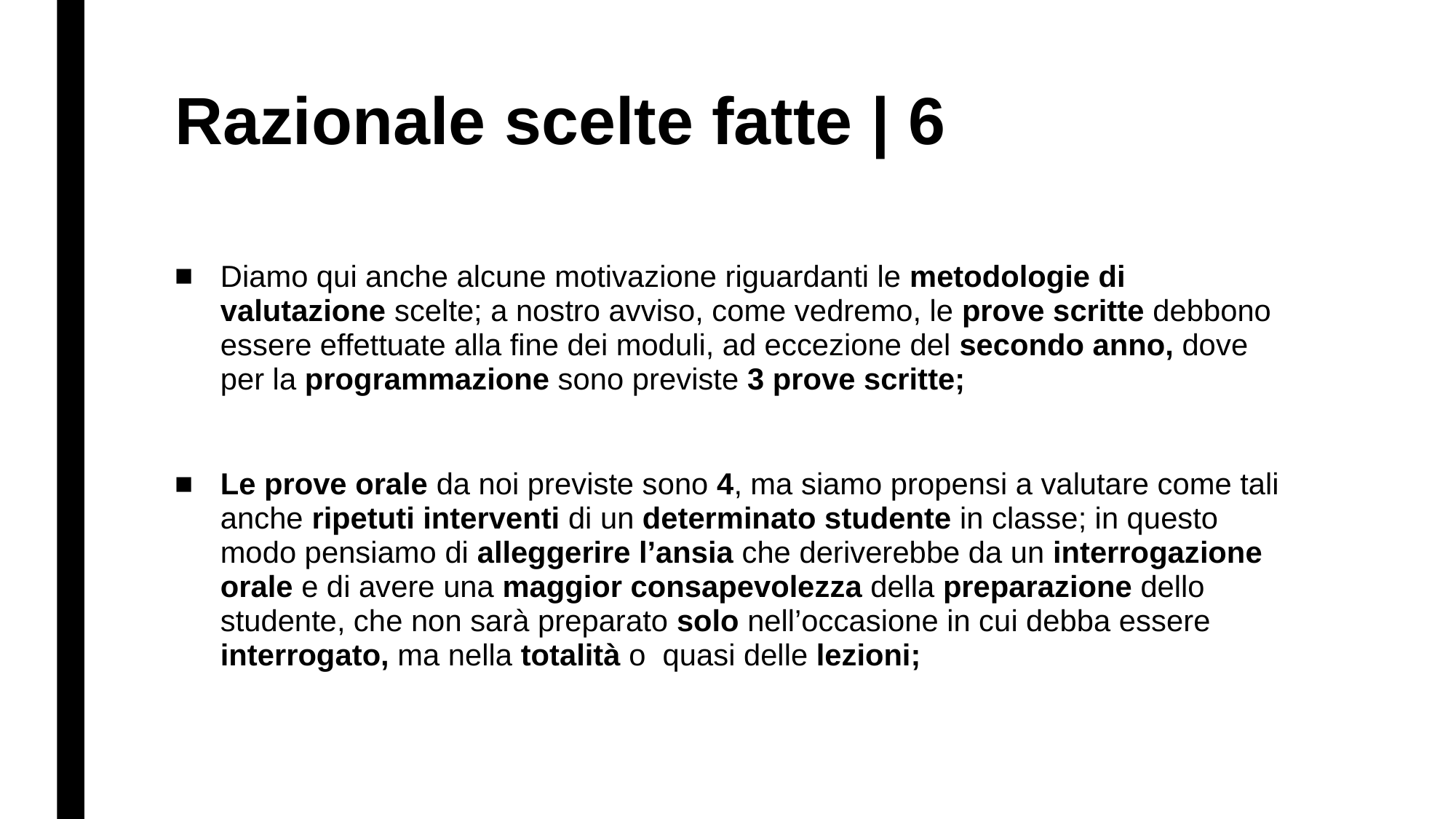

# Razionale scelte fatte | 6
Diamo qui anche alcune motivazione riguardanti le metodologie di valutazione scelte; a nostro avviso, come vedremo, le prove scritte debbono essere effettuate alla fine dei moduli, ad eccezione del secondo anno, dove per la programmazione sono previste 3 prove scritte;

Le prove orale da noi previste sono 4, ma siamo propensi a valutare come tali anche ripetuti interventi di un determinato studente in classe; in questo modo pensiamo di alleggerire l’ansia che deriverebbe da un interrogazione orale e di avere una maggior consapevolezza della preparazione dello studente, che non sarà preparato solo nell’occasione in cui debba essere interrogato, ma nella totalità o  quasi delle lezioni;